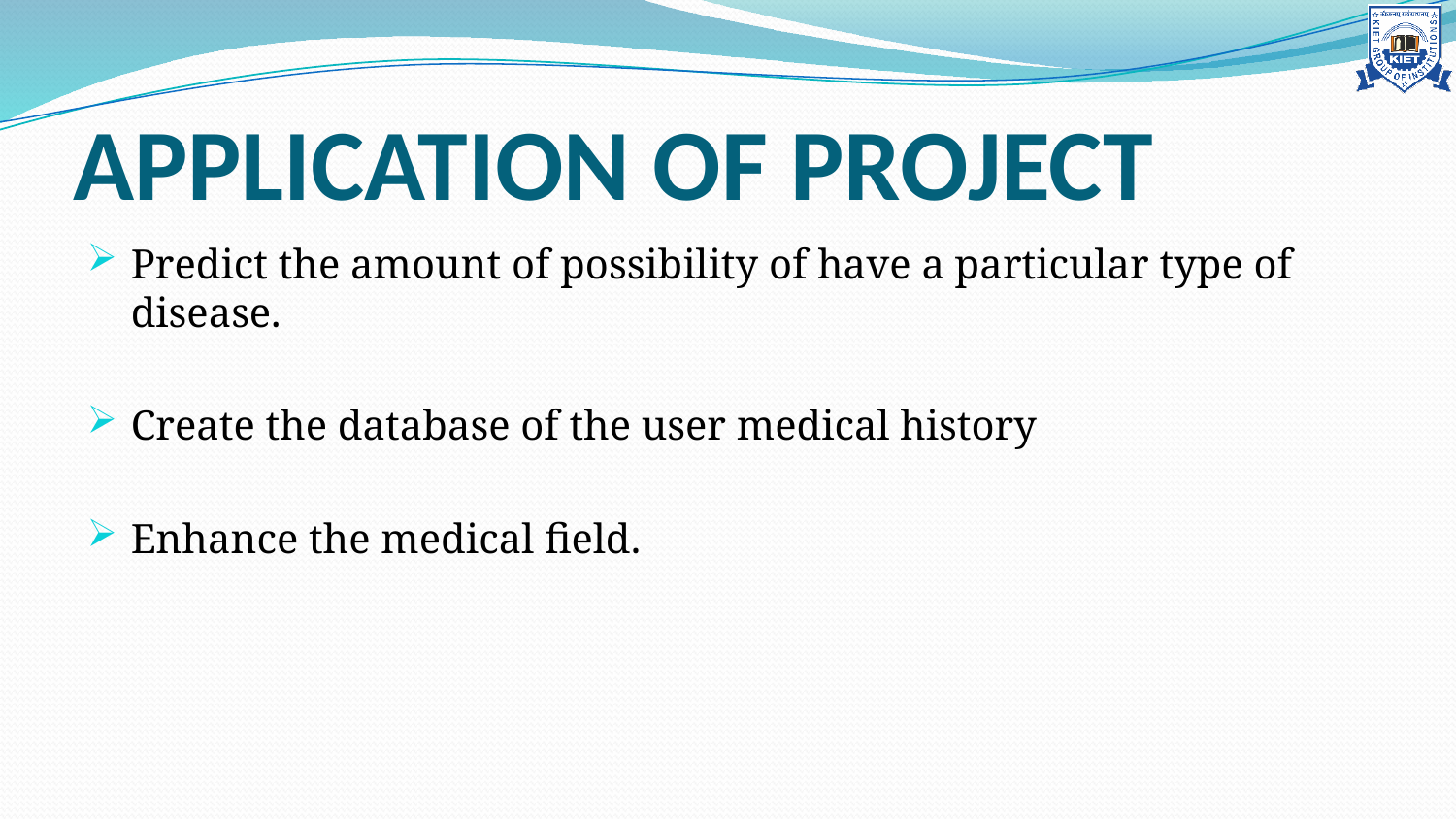

# APPLICATION OF PROJECT
Predict the amount of possibility of have a particular type of disease.

Create the database of the user medical history

Enhance the medical field.